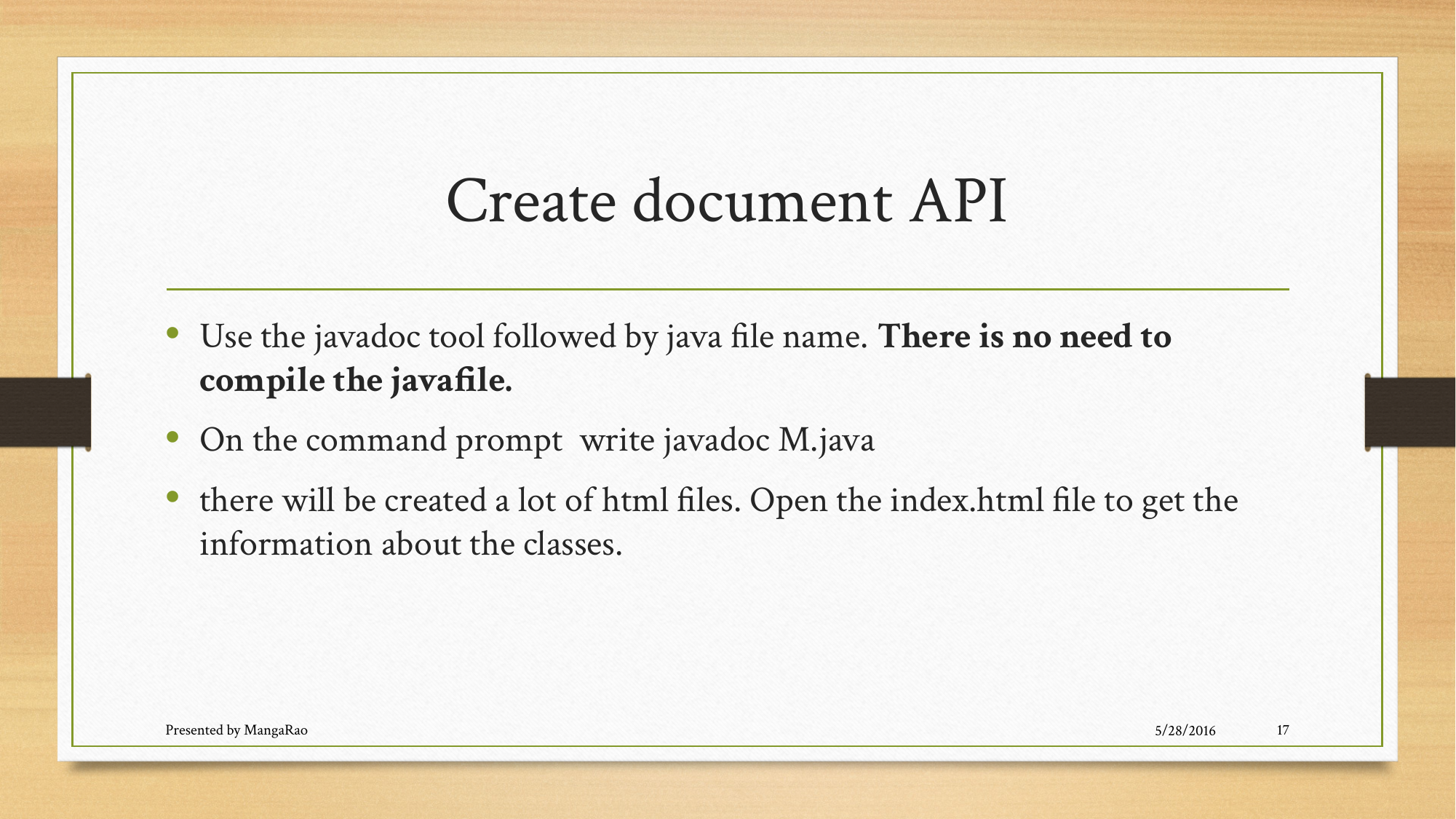

# Create document API
Use the javadoc tool followed by java file name. There is no need to compile the javafile.
On the command prompt  write javadoc M.java
there will be created a lot of html files. Open the index.html file to get the information about the classes.
Presented by MangaRao
5/28/2016
17